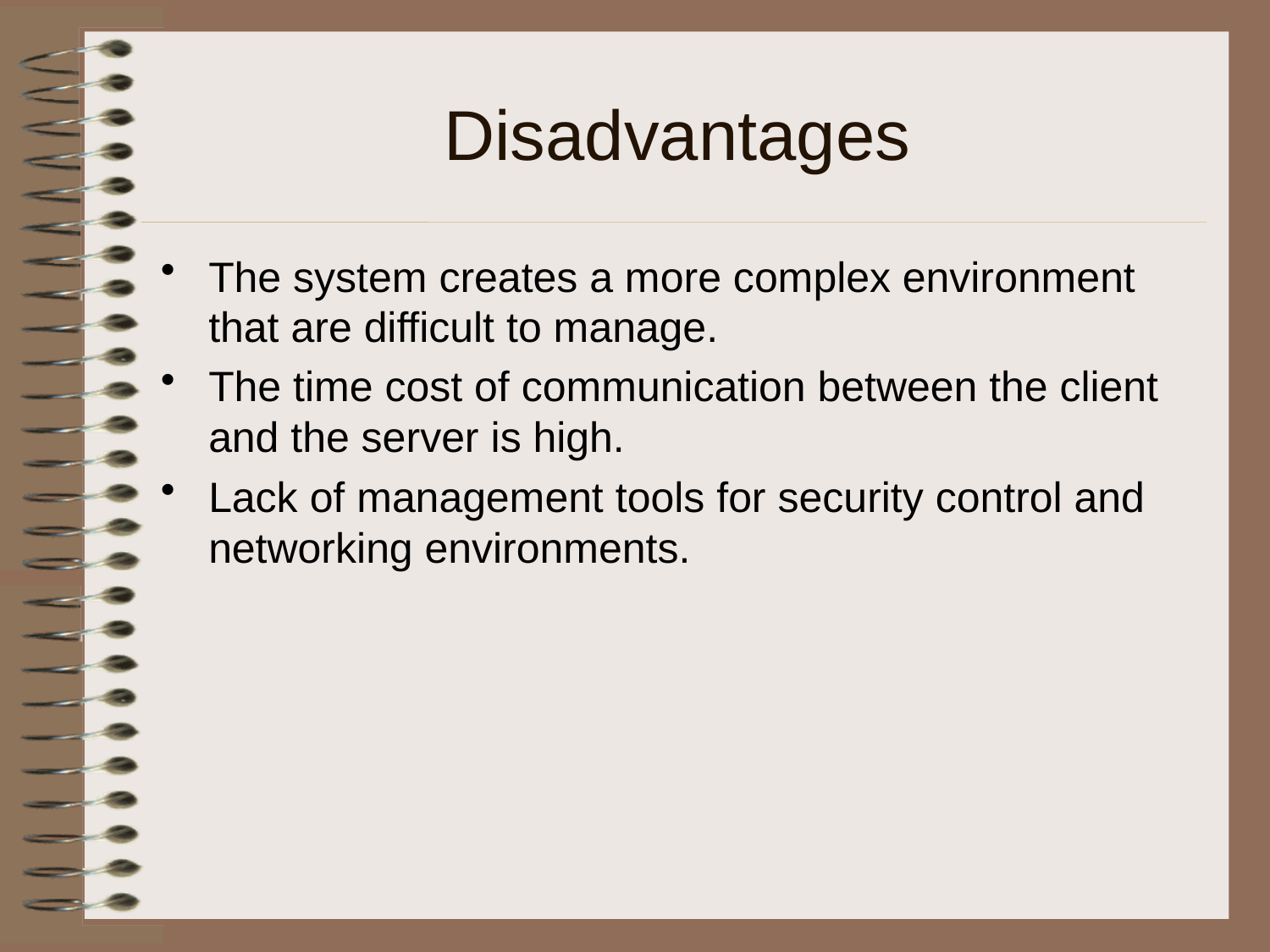

# Disadvantages
The system creates a more complex environment that are difficult to manage.
The time cost of communication between the client and the server is high.
Lack of management tools for security control and networking environments.